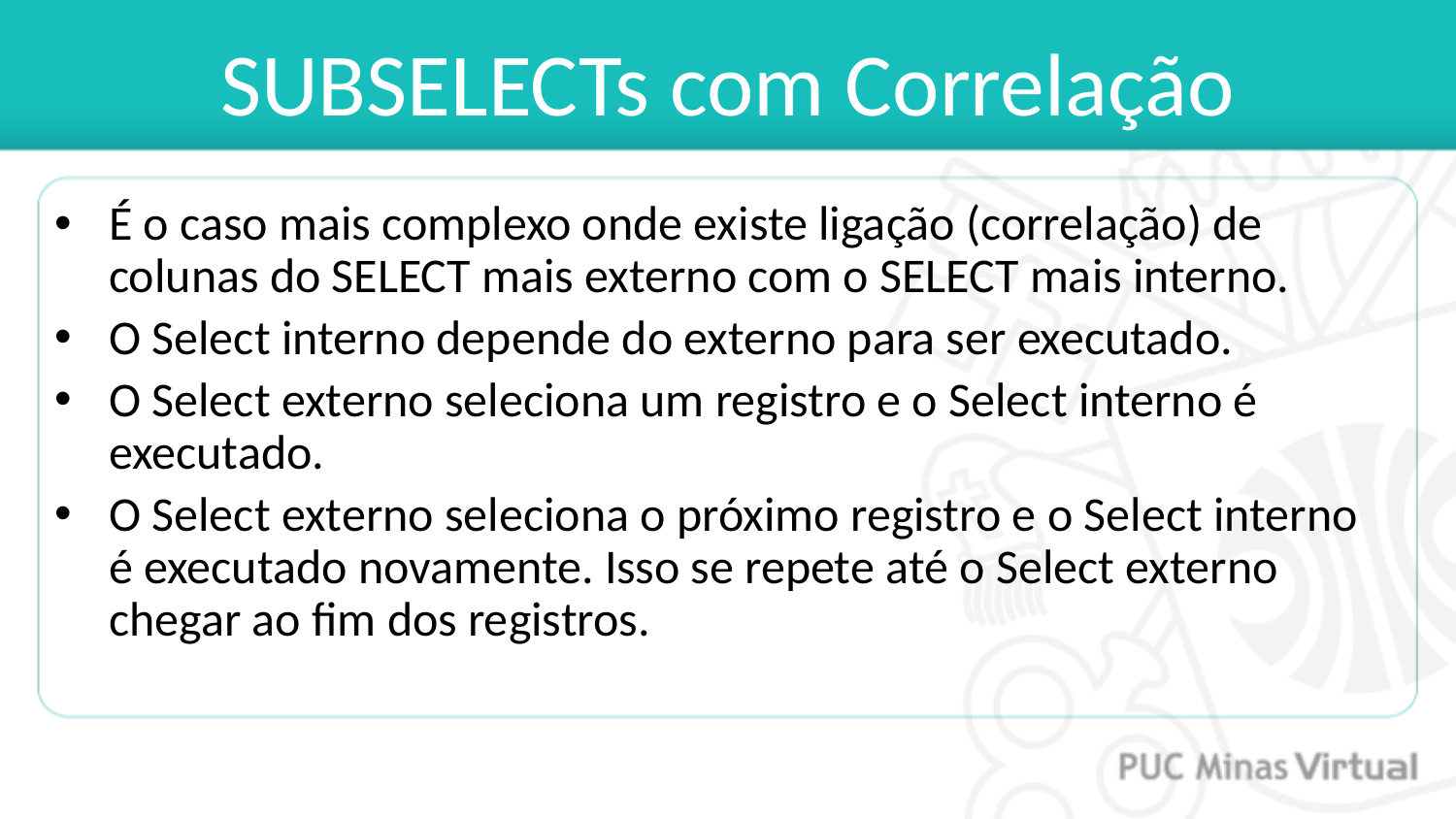

# SUBSELECTs com Correlação
É o caso mais complexo onde existe ligação (correlação) de colunas do SELECT mais externo com o SELECT mais interno.
O Select interno depende do externo para ser executado.
O Select externo seleciona um registro e o Select interno é executado.
O Select externo seleciona o próximo registro e o Select interno é executado novamente. Isso se repete até o Select externo chegar ao fim dos registros.